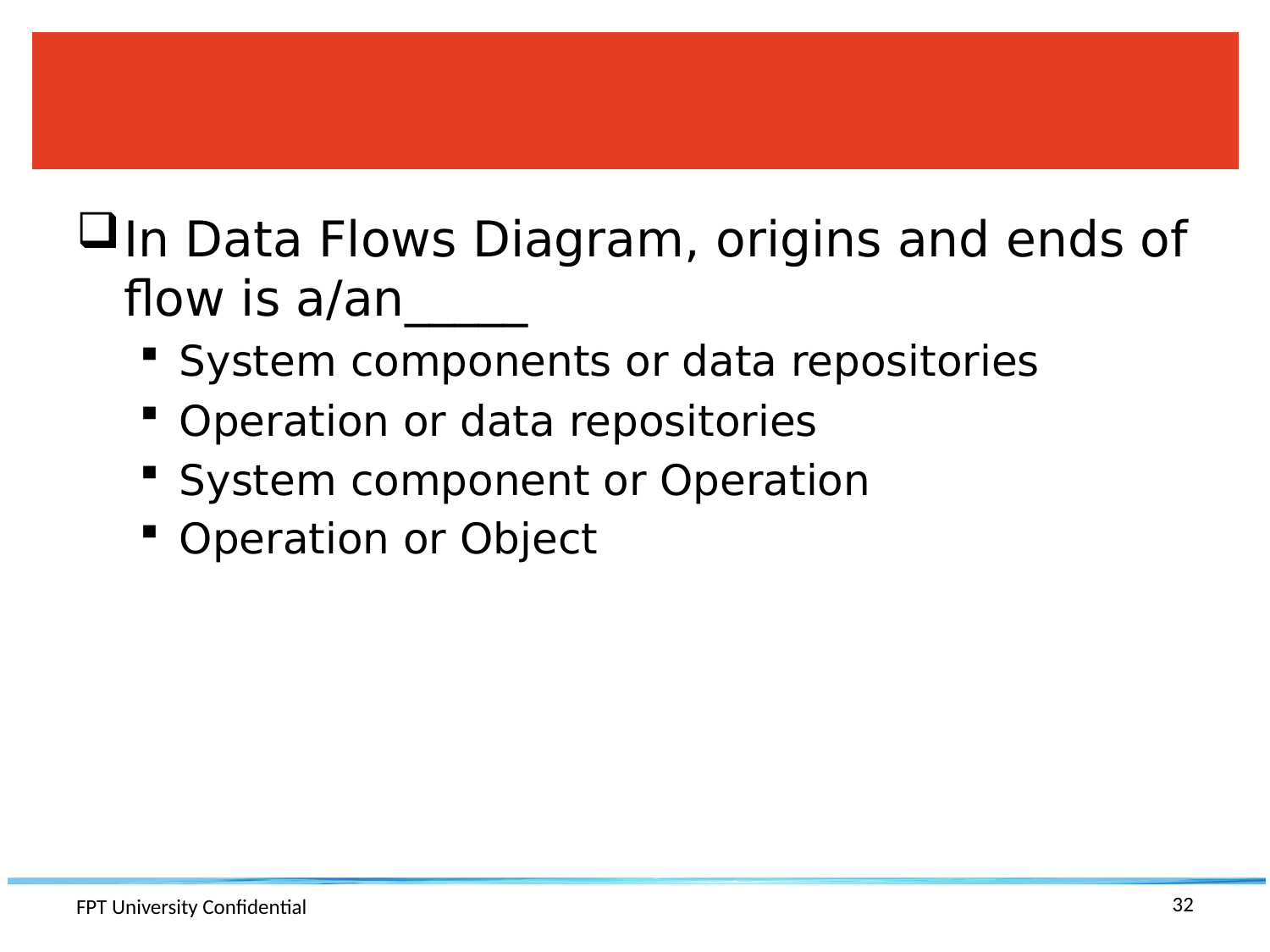

#
In Data Flows Diagram, origins and ends of flow is a/an_____
System components or data repositories
Operation or data repositories
System component or Operation
Operation or Object